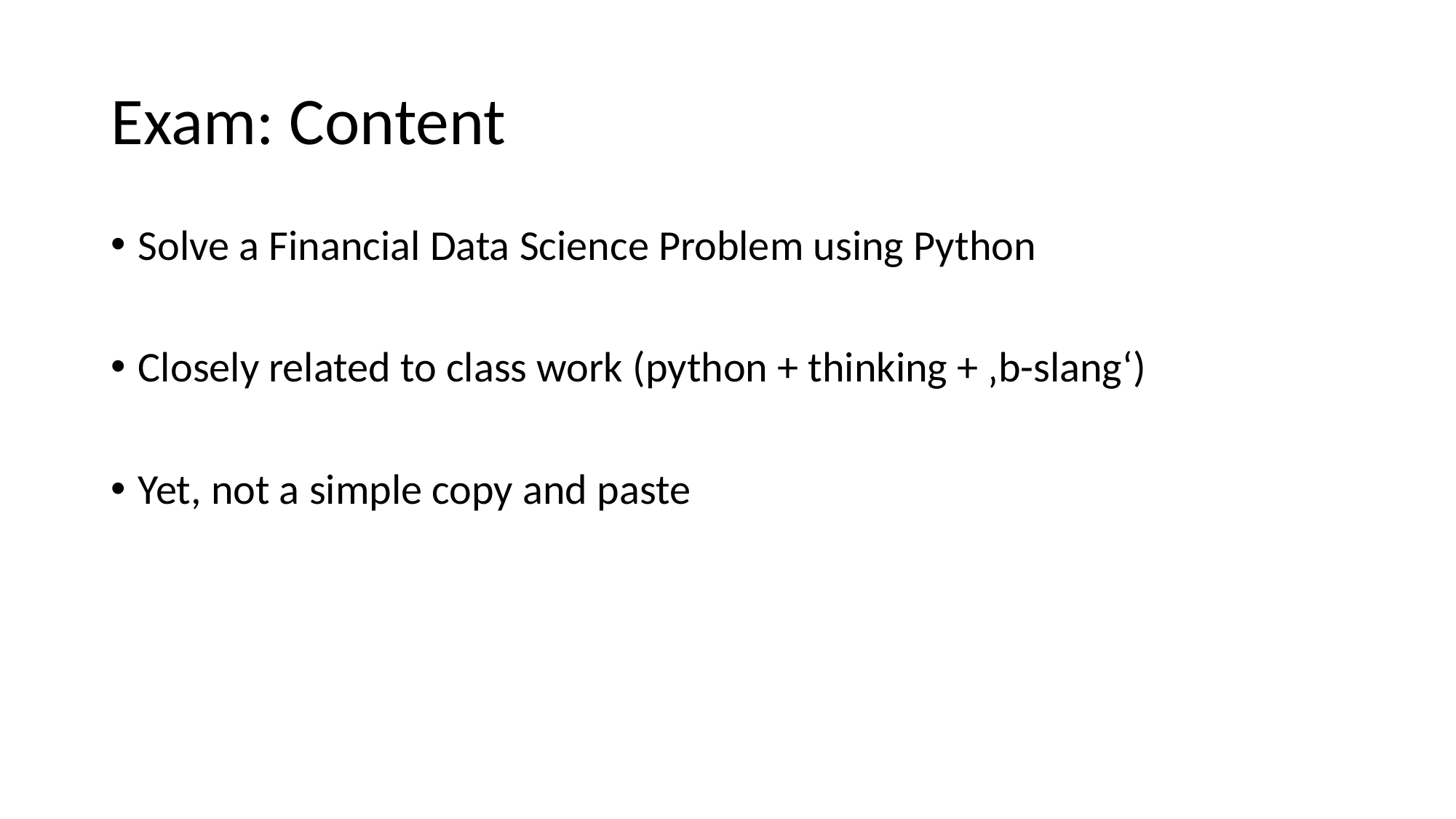

# Exam: Content
Solve a Financial Data Science Problem using Python

Closely related to class work (python + thinking + ‚b-slang‘)

Yet, not a simple copy and paste